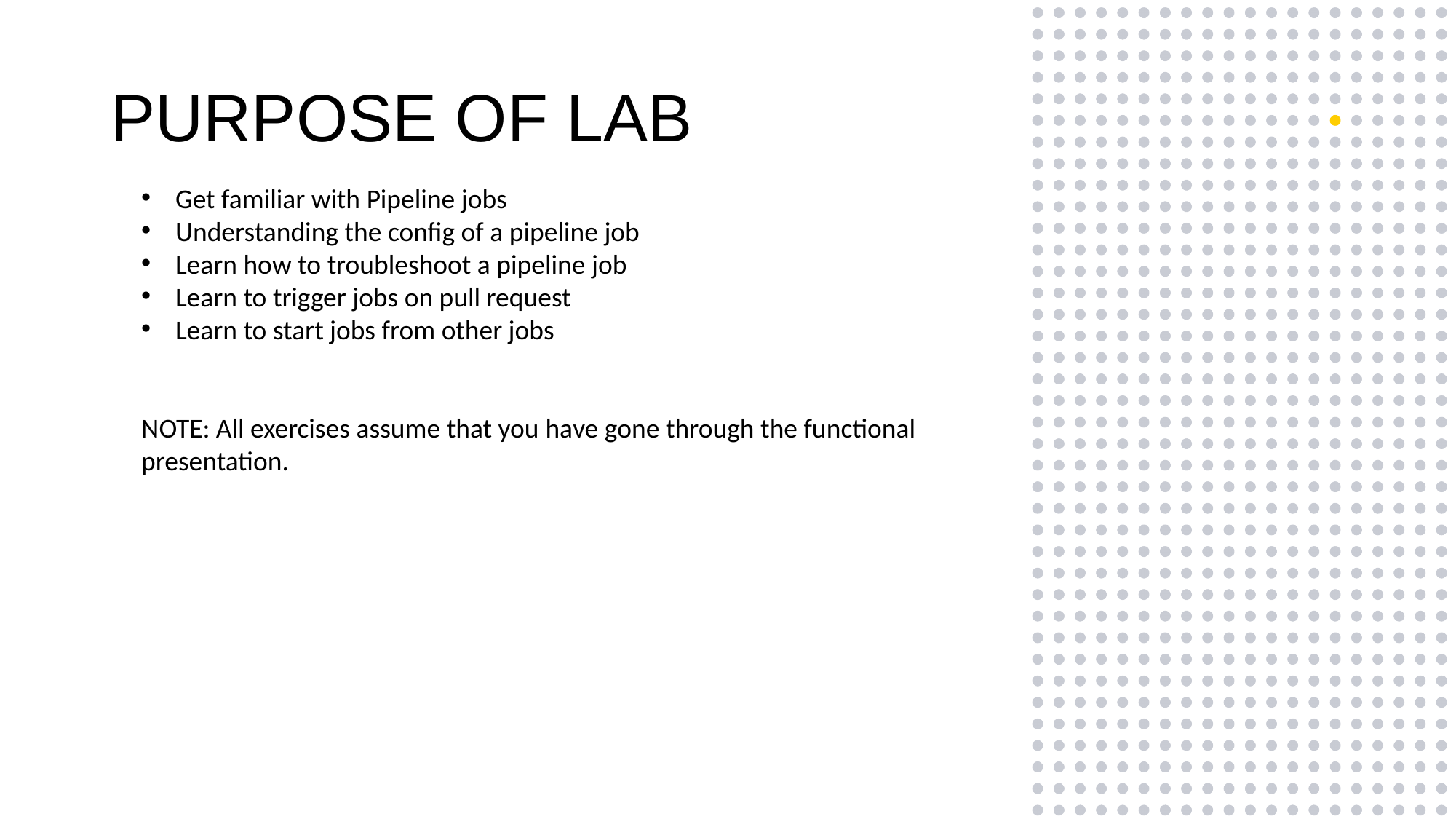

Purpose of lab
Get familiar with Pipeline jobs
Understanding the config of a pipeline job
Learn how to troubleshoot a pipeline job
Learn to trigger jobs on pull request
Learn to start jobs from other jobs

NOTE: All exercises assume that you have gone through the functional presentation.